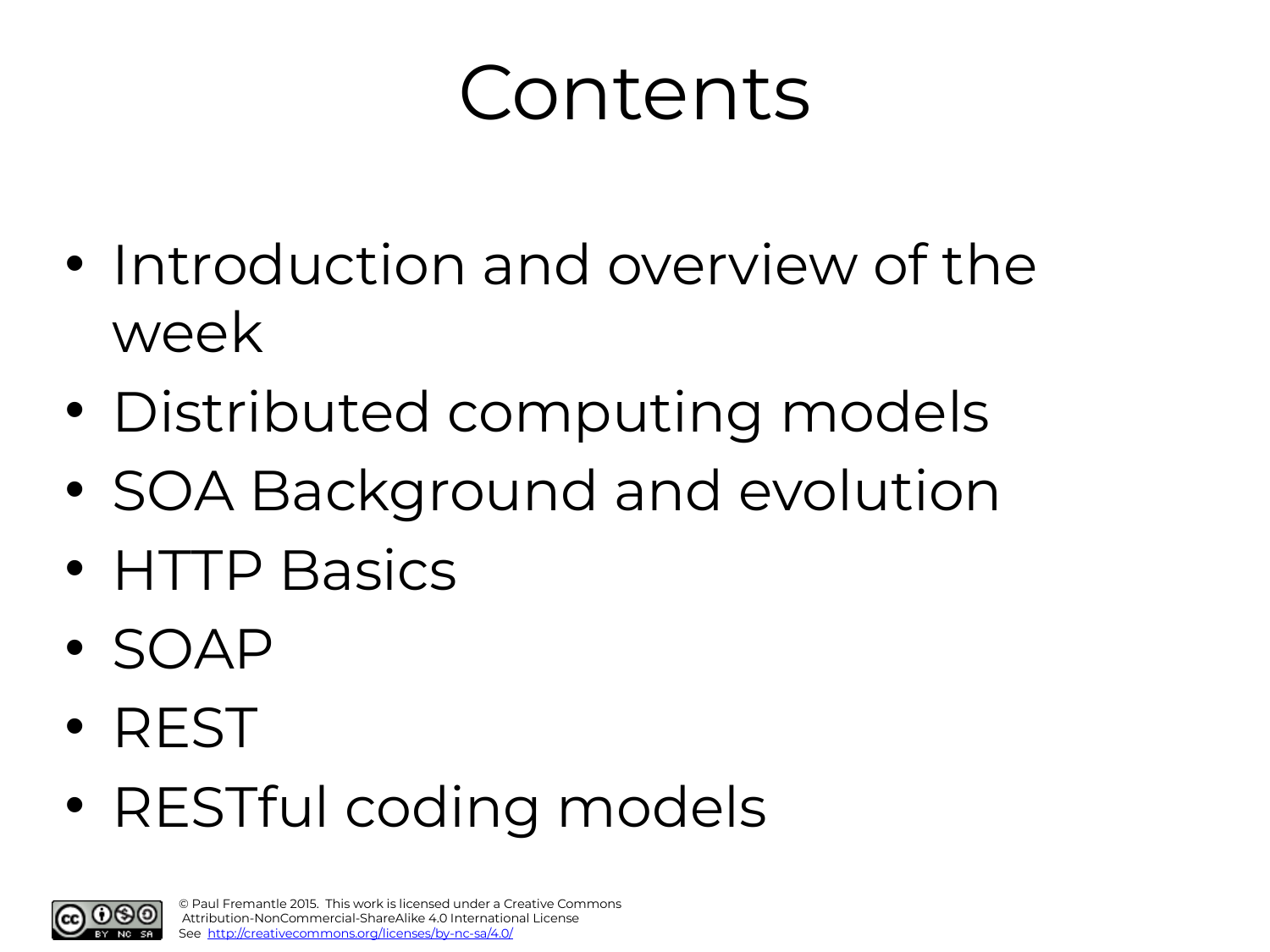

# Contents
Introduction and overview of the week
Distributed computing models
SOA Background and evolution
HTTP Basics
SOAP
REST
RESTful coding models